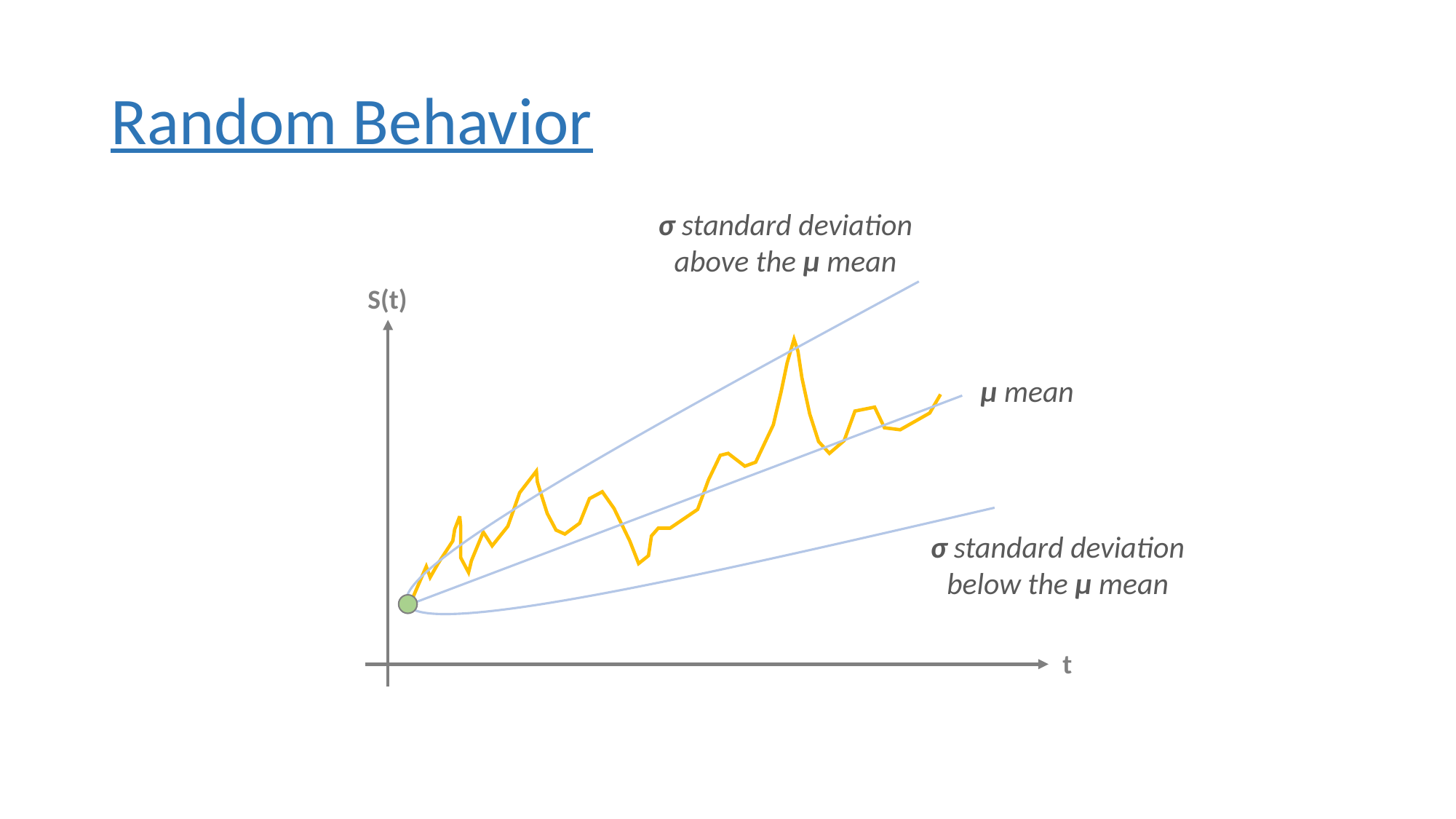

# Random Behavior
σ standard deviation
above the μ mean
S(t)

μ mean
σ standard deviation
below the μ mean

t